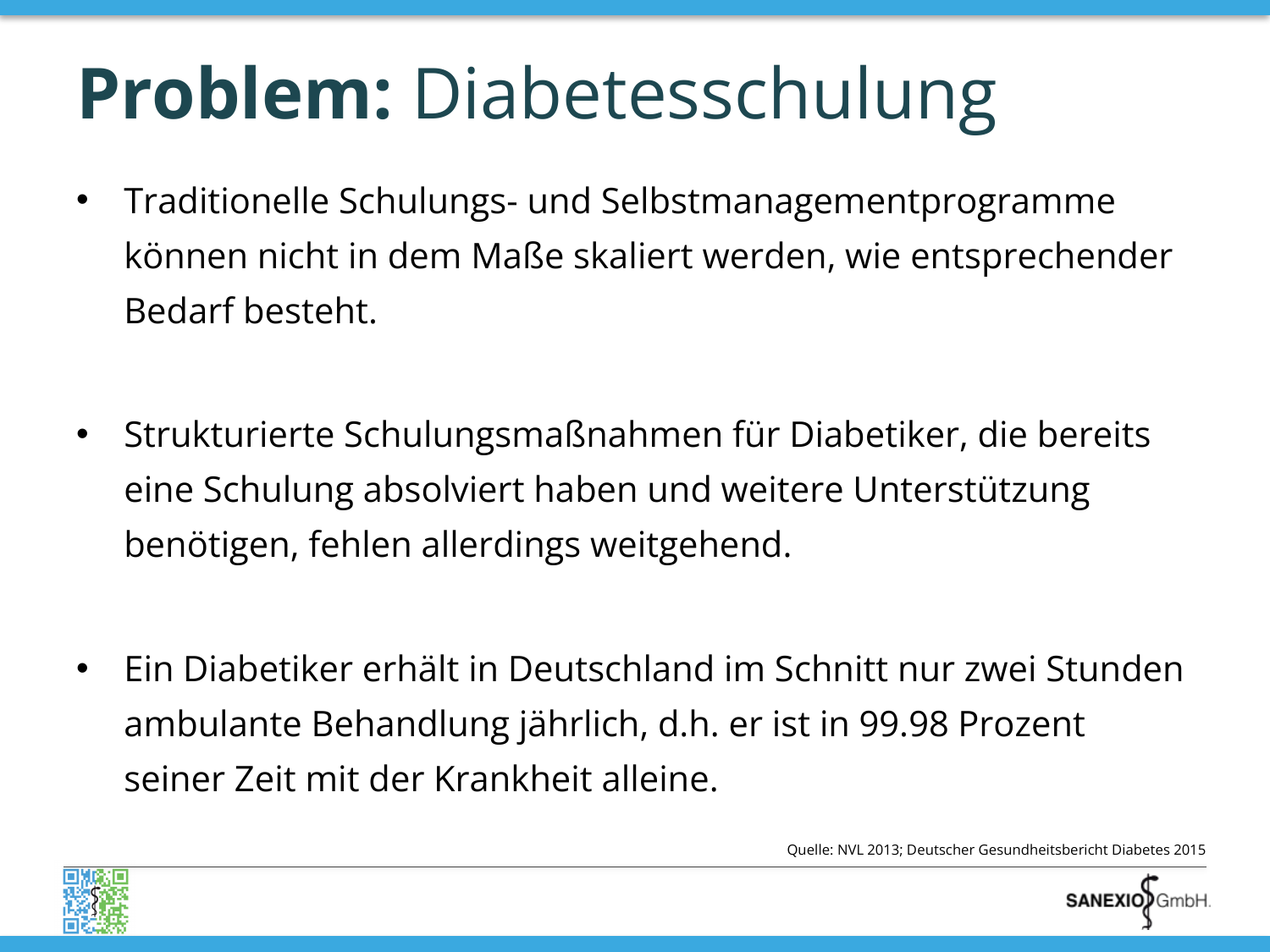

# Problem: Diabetesschulung

Traditionelle Schulungs- und Selbstmanagementprogramme können nicht in dem Maße skaliert werden, wie entsprechender Bedarf besteht.

Strukturierte Schulungsmaßnahmen für Diabetiker, die bereits eine Schulung absolviert haben und weitere Unterstützung benötigen, fehlen allerdings weitgehend.

Ein Diabetiker erhält in Deutschland im Schnitt nur zwei Stunden ambulante Behandlung jährlich, d.h. er ist in 99.98 Prozent seiner Zeit mit der Krankheit alleine.

Quelle: NVL 2013; Deutscher Gesundheitsbericht Diabetes 2015